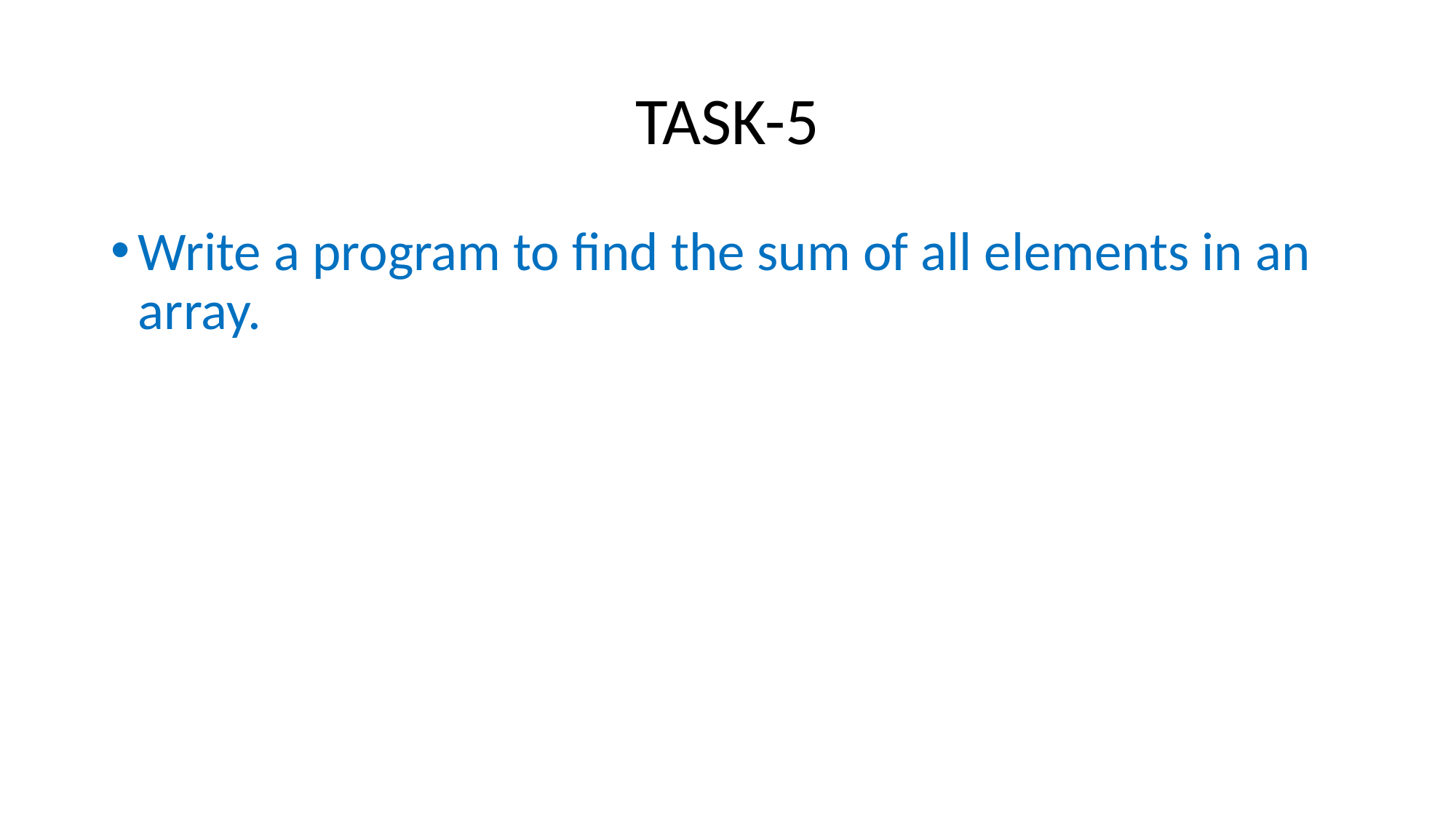

# TASK-5
Write a program to find the sum of all elements in an array.